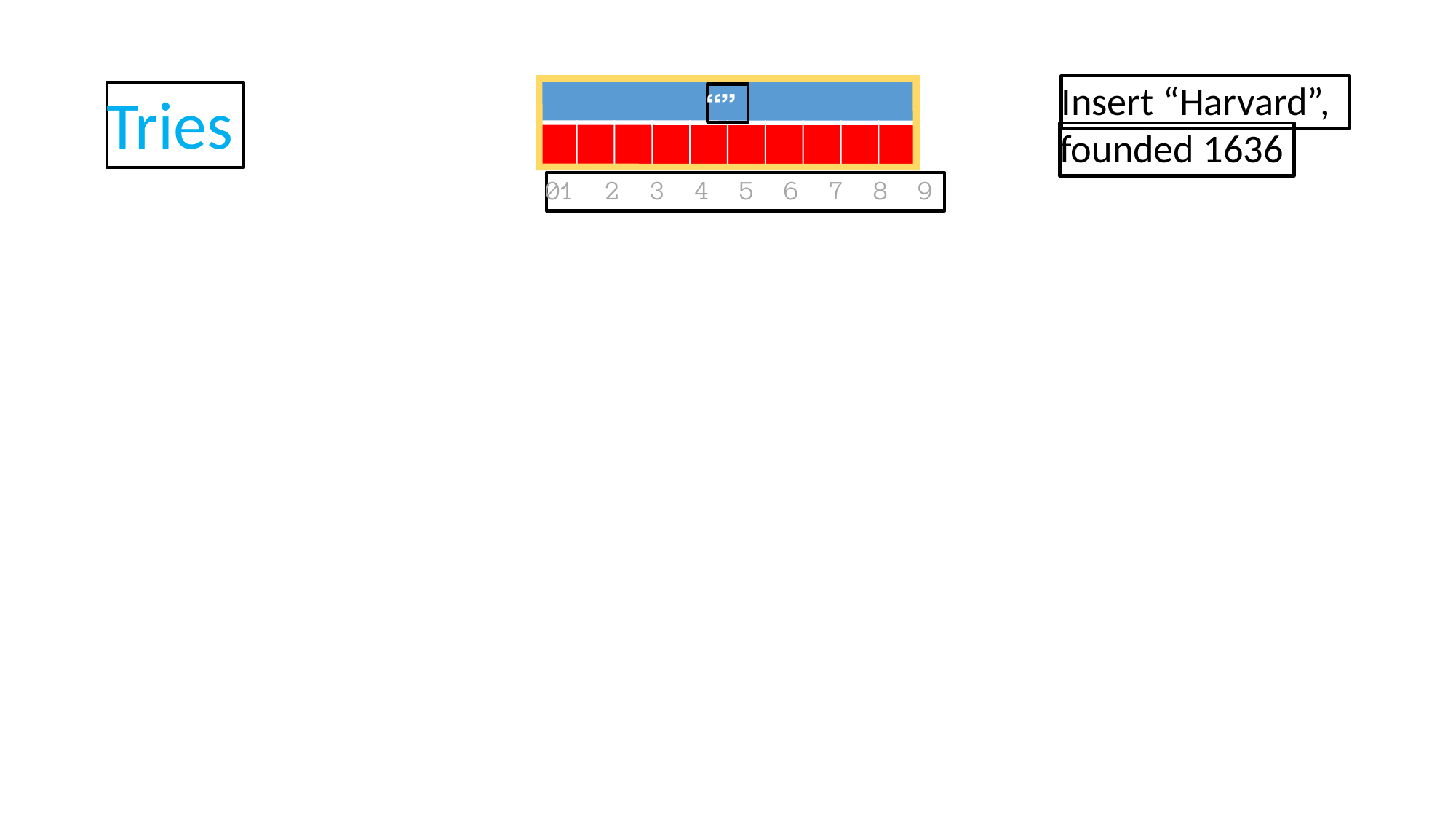

Insert “Harvard”,

Tries
“”

founded 1636

01  2  3  4  5  6  7  8  9